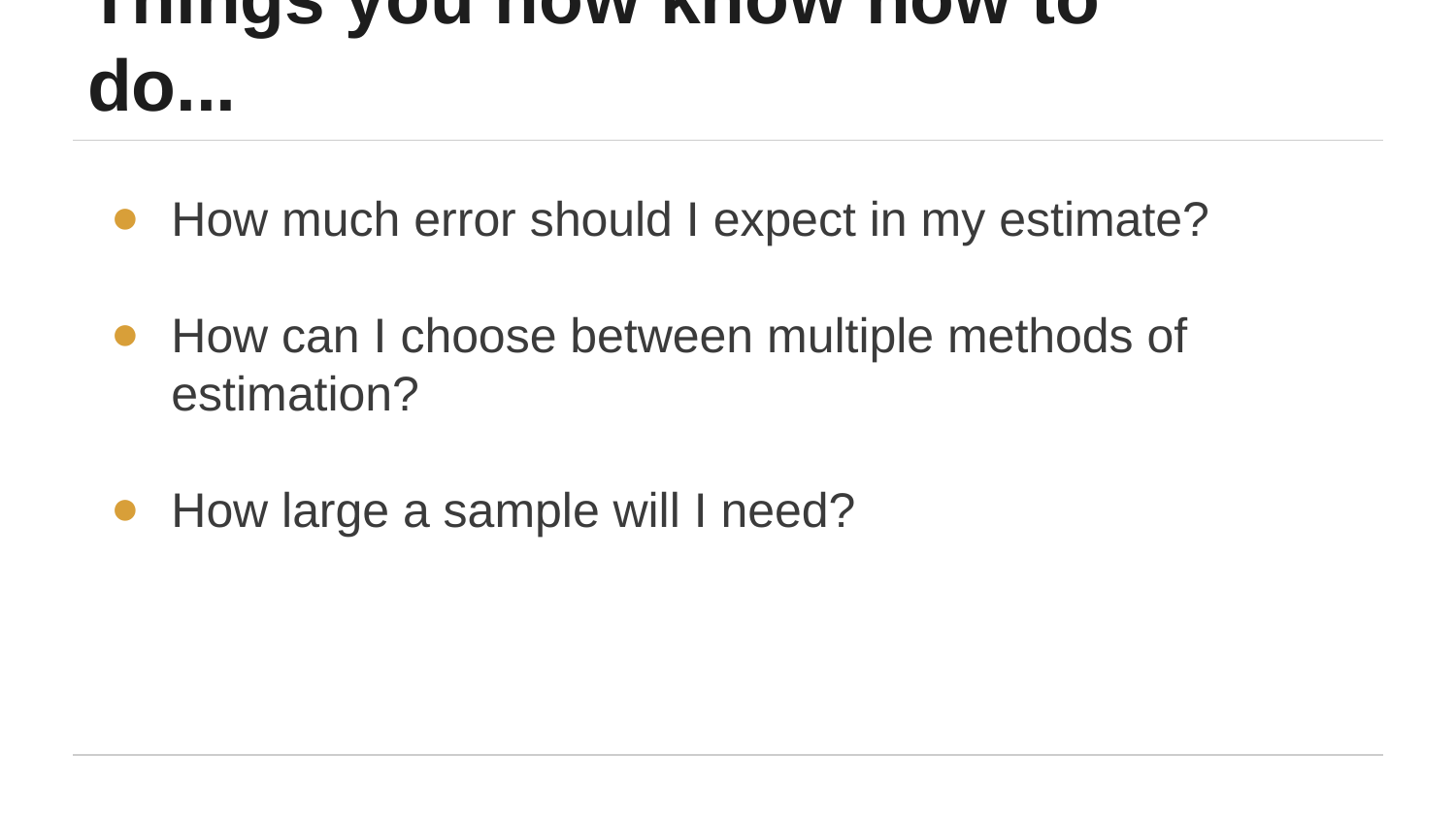

# Things you now know how to do...
How much error should I expect in my estimate?
How can I choose between multiple methods of estimation?
How large a sample will I need?